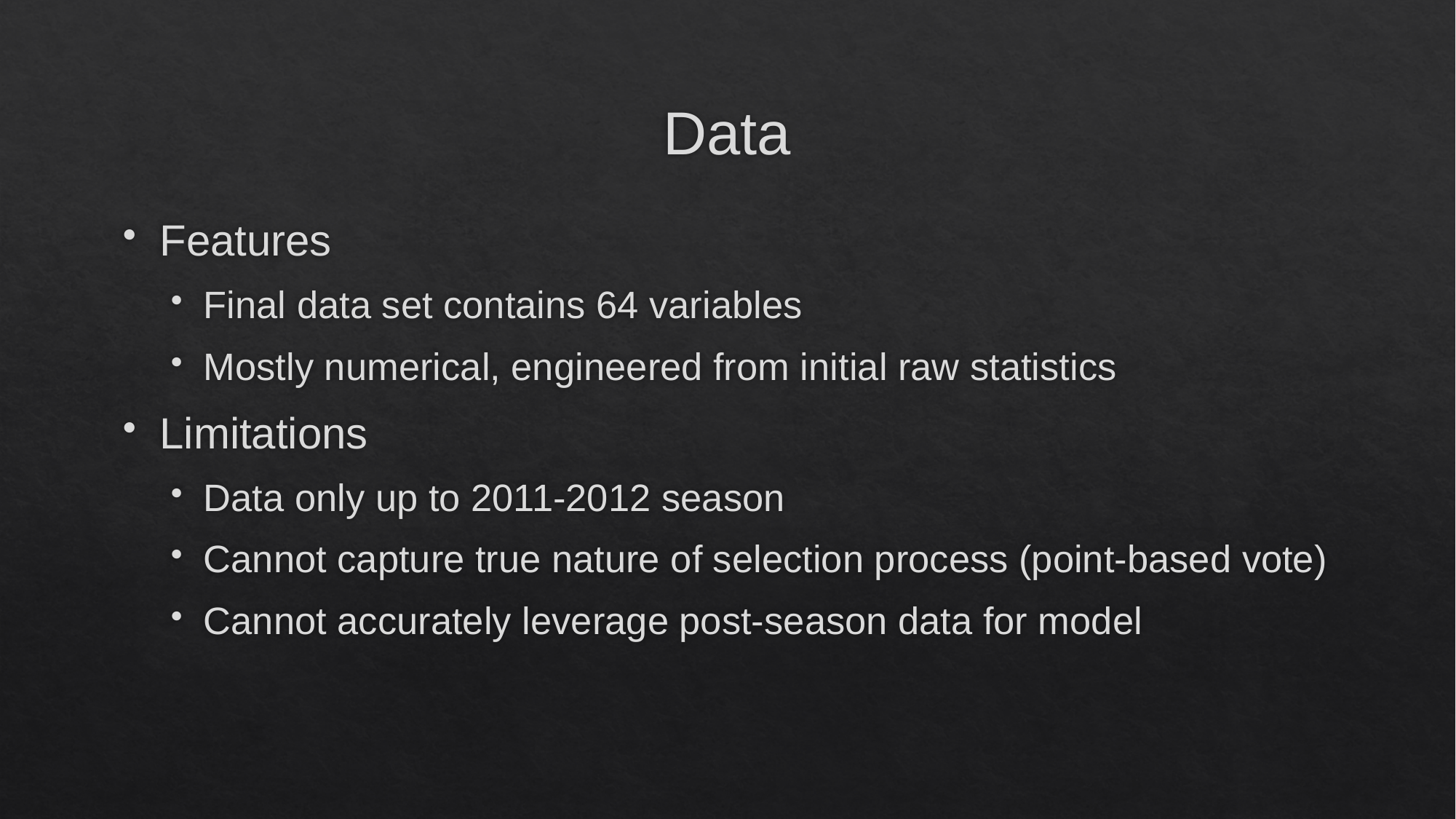

# Data
Features
Final data set contains 64 variables
Mostly numerical, engineered from initial raw statistics
Limitations
Data only up to 2011-2012 season
Cannot capture true nature of selection process (point-based vote)
Cannot accurately leverage post-season data for model